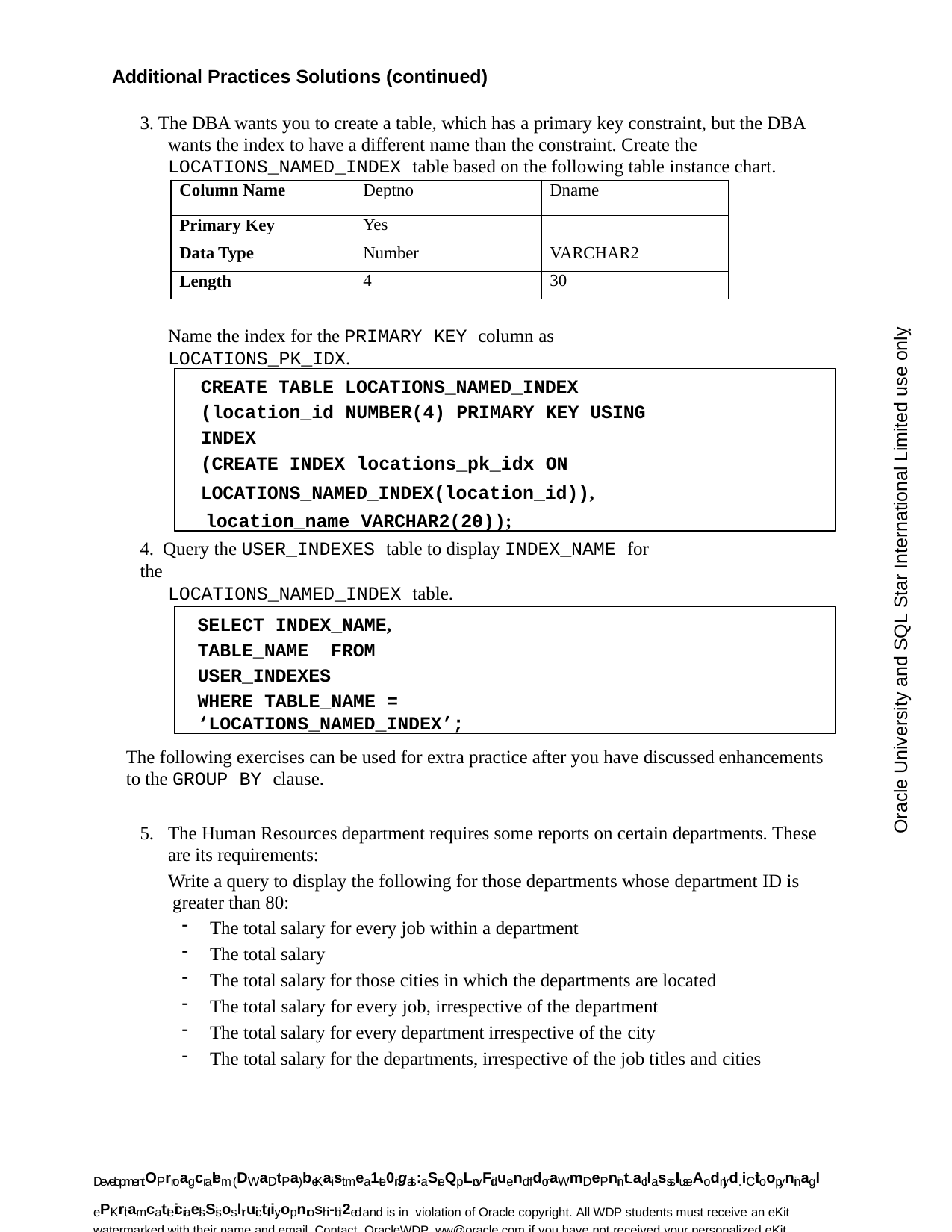

Additional Practices Solutions (continued)

3. The DBA wants you to create a table, which has a primary key constraint, but the DBA  wants the index to have a different name than the constraint. Create the  LOCATIONS_NAMED_INDEX table based on the following table instance chart.
| Column Name | Deptno | Dname |
| --- | --- | --- |
| Primary Key | Yes |  |
| Data Type | Number | VARCHAR2 |
| Length | 4 | 30 |
Oracle University and SQL Star International Limited use onlyฺ
Name the index for the PRIMARY KEY column as LOCATIONS_PK_IDX.
CREATE TABLE LOCATIONS_NAMED_INDEX  (location_id NUMBER(4) PRIMARY KEY USING INDEX
(CREATE INDEX locations_pk_idx ON
LOCATIONS_NAMED_INDEX(location_id)),  location_name VARCHAR2(20));
4. Query the USER_INDEXES table to display INDEX_NAME for the
LOCATIONS_NAMED_INDEX table.
SELECT INDEX_NAME, TABLE_NAME  FROM USER_INDEXES
WHERE TABLE_NAME = ‘LOCATIONS_NAMED_INDEX’;
The following exercises can be used for extra practice after you have discussed enhancements  to the GROUP BY clause.

The Human Resources department requires some reports on certain departments. These  are its requirements:
Write a query to display the following for those departments whose department ID is  greater than 80:
The total salary for every job within a department
The total salary
The total salary for those cities in which the departments are located
The total salary for every job, irrespective of the department
The total salary for every department irrespective of the city
The total salary for the departments, irrespective of the job titles and cities
DevelopmentOPrroagcralem (DWaDtPa)beKaist mea1te0rigals: aSreQpLrovFiduend fdoraWmDePnint-acllasssIIuseAodnlyd. iCtioopyninagl ePKritamcatteicriaelsSisosltruicttliyopnroshi-bit2ed and is in  violation of Oracle copyright. All WDP students must receive an eKit watermarked with their name and email. Contact  OracleWDP_ww@oracle.com if you have not received your personalized eKit.